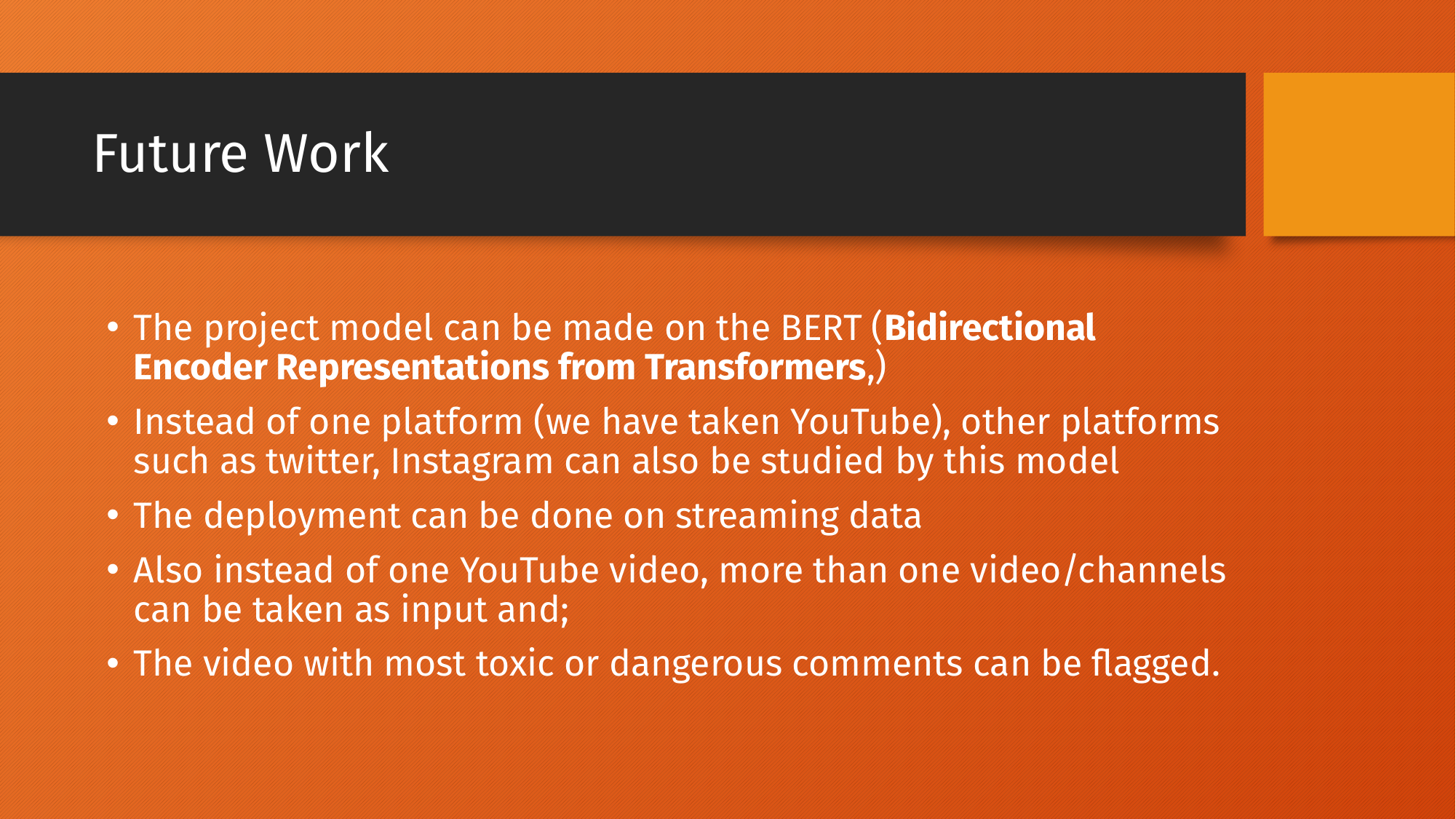

# Future Work
The project model can be made on the BERT (Bidirectional Encoder Representations from Transformers,)
Instead of one platform (we have taken YouTube), other platforms such as twitter, Instagram can also be studied by this model
The deployment can be done on streaming data
Also instead of one YouTube video, more than one video/channels can be taken as input and;
The video with most toxic or dangerous comments can be flagged.